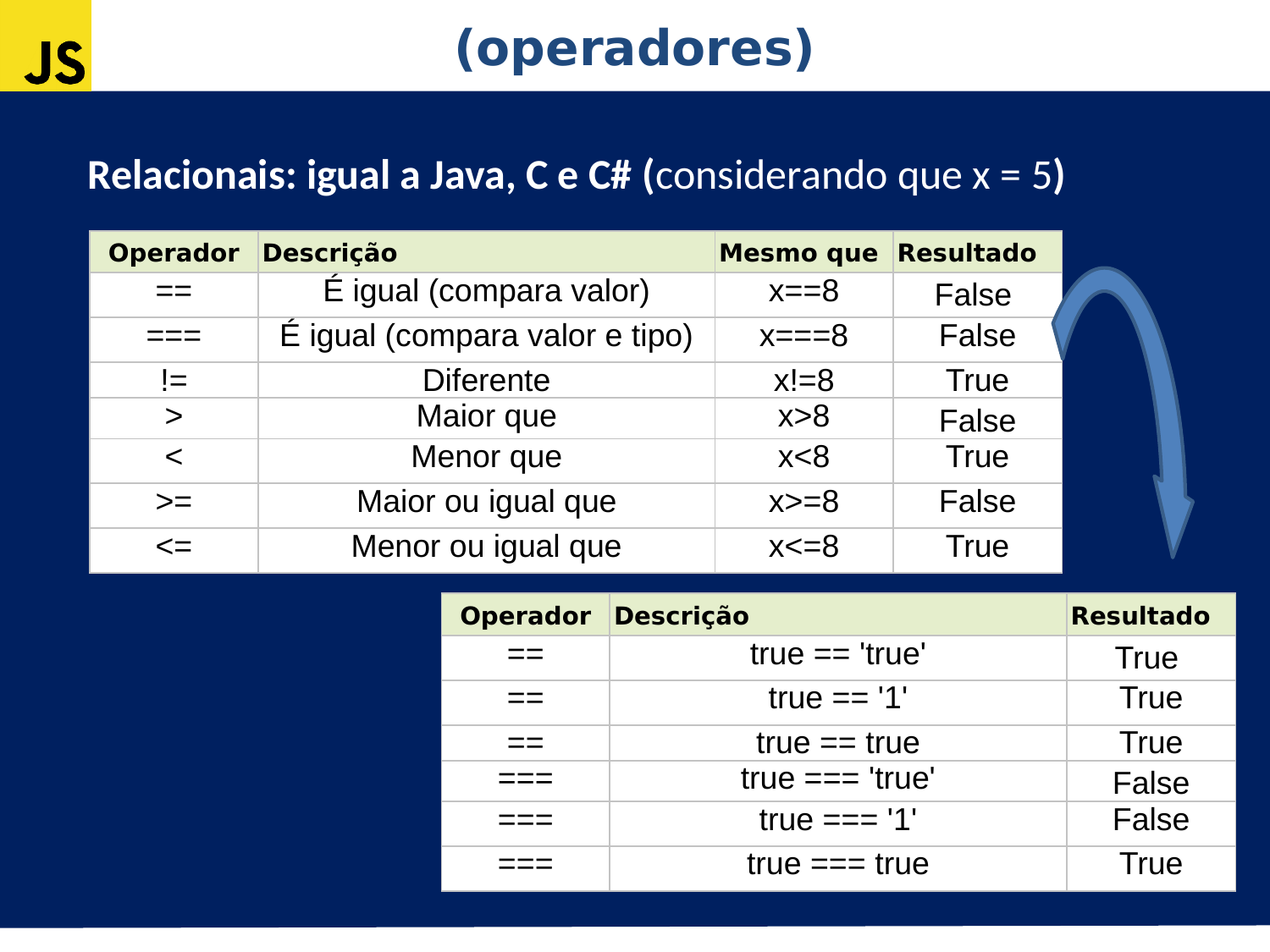

(operadores)
Relacionais: igual a Java, C e C# (considerando que x = 5)

| Operador | Descrição | Mesmo que | Resultado |
| --- | --- | --- | --- |
| == | É igual (compara valor) | x==8 | False |
| === | É igual (compara valor e tipo) | x===8 | False |
| != | Diferente | x!=8 | True |
| > | Maior que | x>8 | False |
| < | Menor que | x<8 | True |
| >= | Maior ou igual que | x>=8 | False |
| <= | Menor ou igual que | x<=8 | True |

| Operador | Descrição | Resultado |
| --- | --- | --- |
| == | true == 'true' | True |
| == | true == '1' | True |
| == | true == true | True |
| === | true === 'true' | False |
| === | true === '1' | False |
| === | true === true | True |